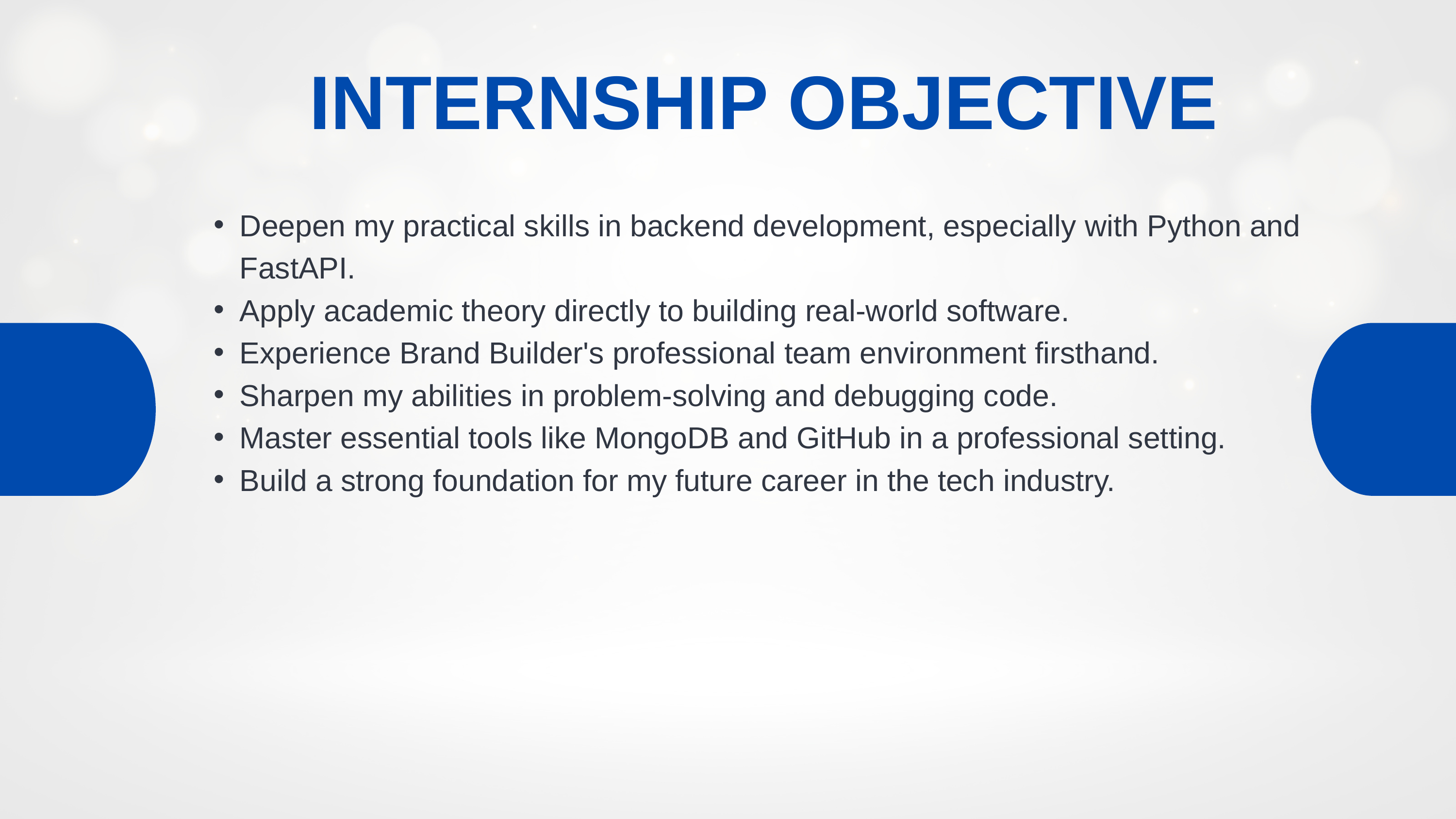

INTERNSHIP OBJECTIVE
Deepen my practical skills in backend development, especially with Python and FastAPI.
Apply academic theory directly to building real-world software.
Experience Brand Builder's professional team environment firsthand.
Sharpen my abilities in problem-solving and debugging code.
Master essential tools like MongoDB and GitHub in a professional setting.
Build a strong foundation for my future career in the tech industry.